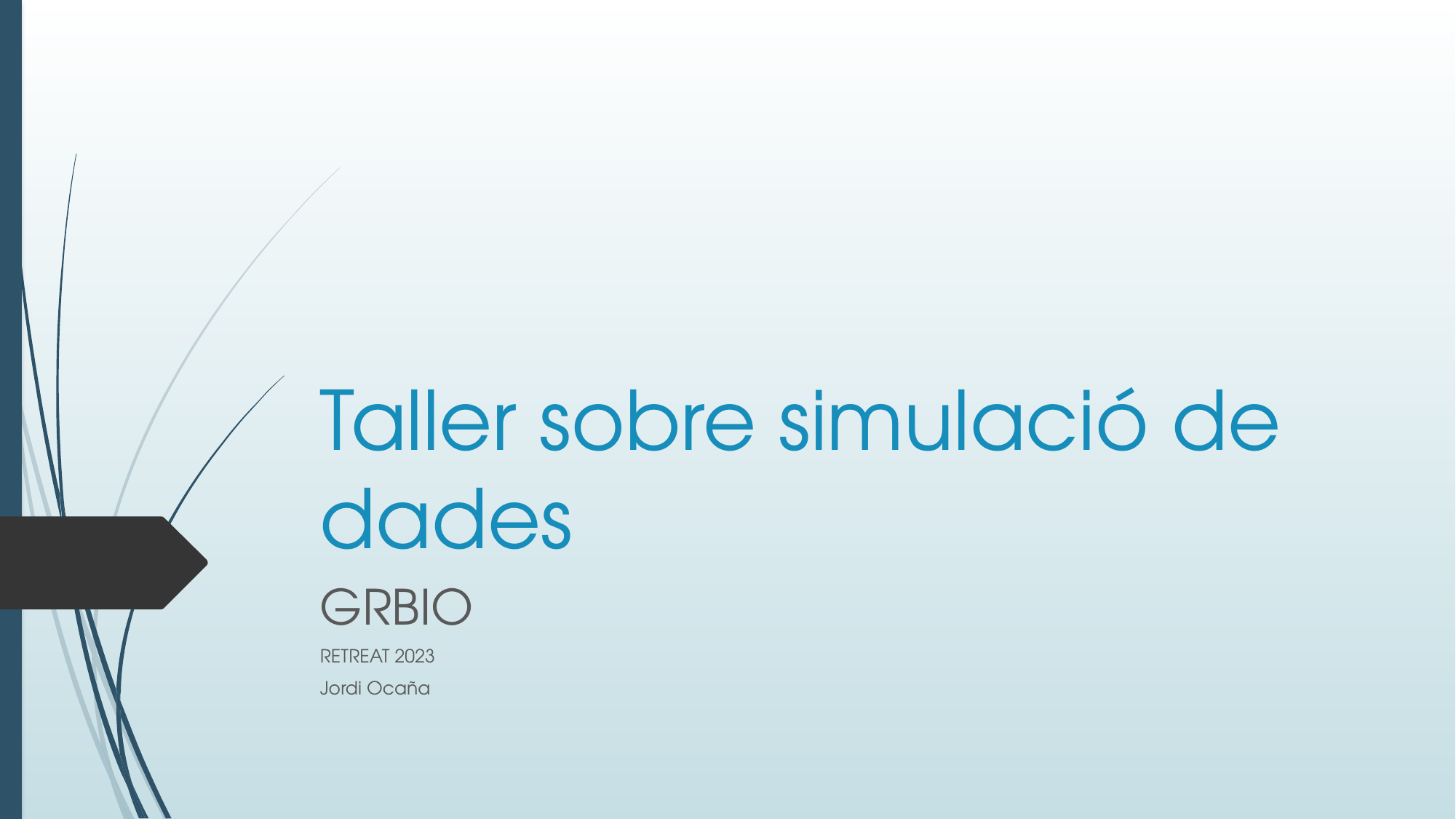

# Taller sobre simulació de dades
GRBIO
RETREAT 2023
Jordi Ocaña